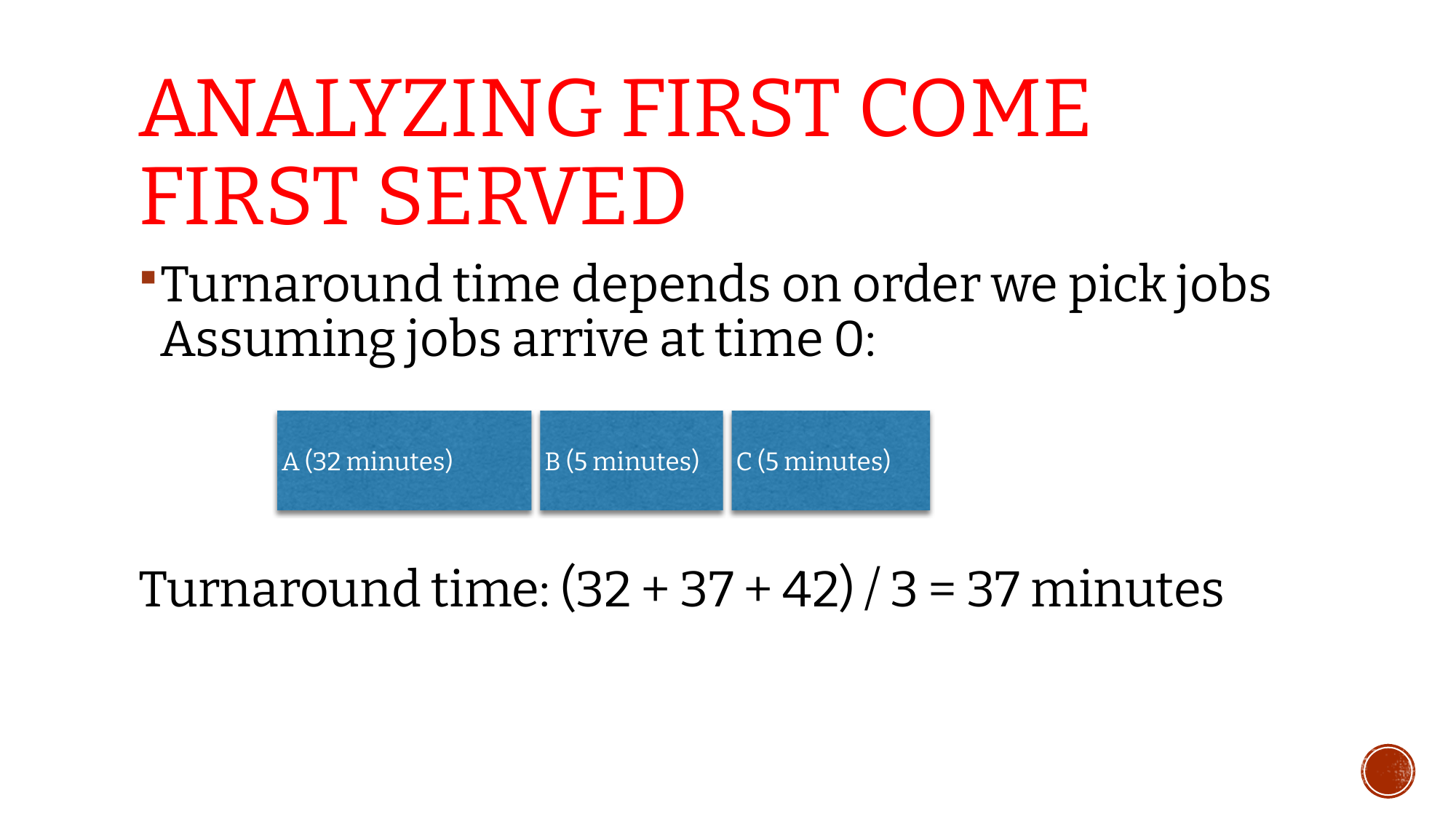

# Analyzing First Come First Served
Turnaround time depends on order we pick jobs
Assuming jobs arrive at time 0:

Turnaround time: (32 + 37 + 42) / 3 = 37 minutes
A (32 minutes)
B (5 minutes)
C (5 minutes)